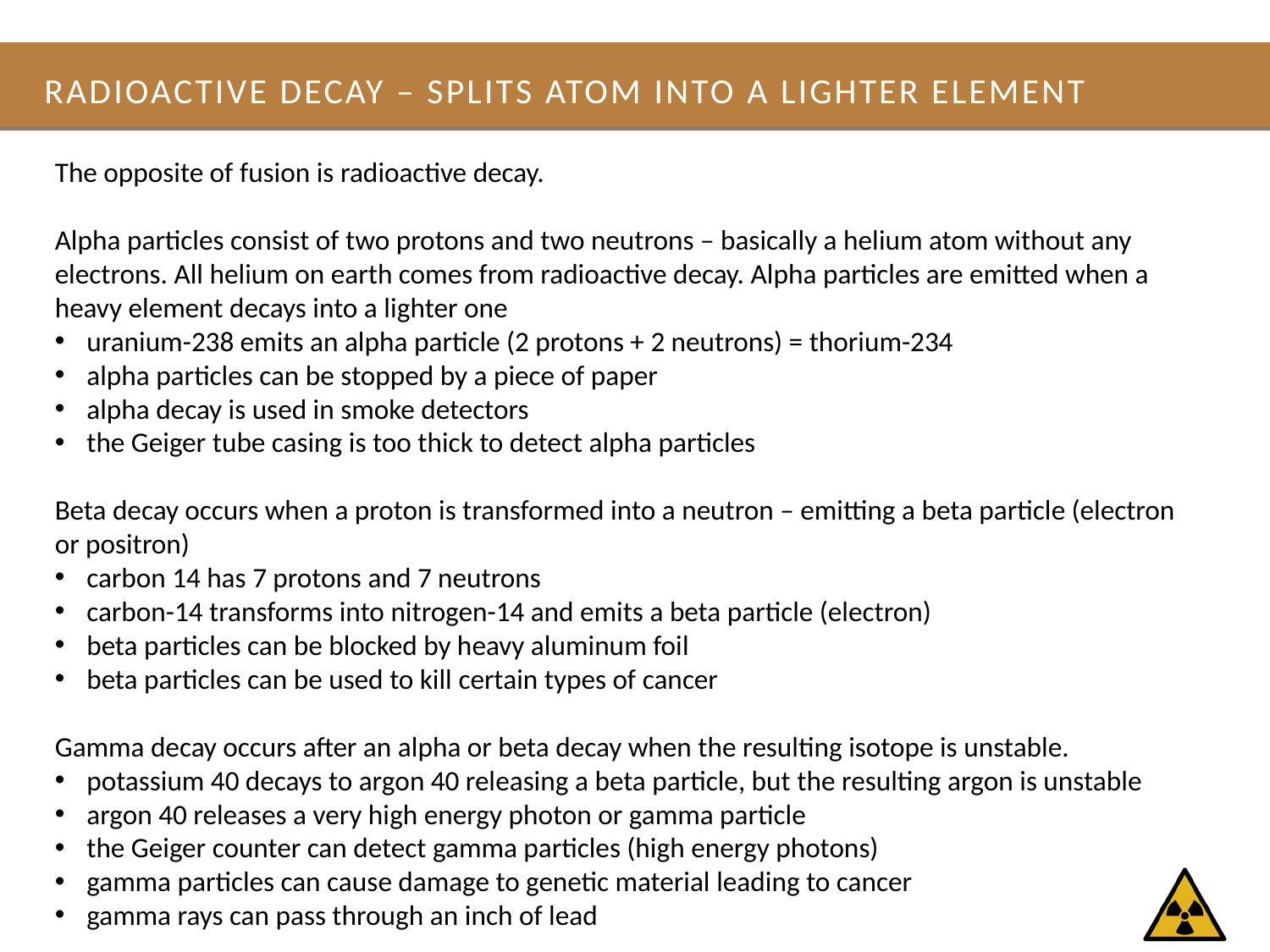

# Radioactive Decay – splits atom into a lighter element
The opposite of fusion is radioactive decay.

Alpha particles consist of two protons and two neutrons – basically a helium atom without any electrons. All helium on earth comes from radioactive decay. Alpha particles are emitted when a heavy element decays into a lighter one
 uranium-238 emits an alpha particle (2 protons + 2 neutrons) = thorium-234
 alpha particles can be stopped by a piece of paper
 alpha decay is used in smoke detectors
 the Geiger tube casing is too thick to detect alpha particles

Beta decay occurs when a proton is transformed into a neutron – emitting a beta particle (electron or positron)
 carbon 14 has 7 protons and 7 neutrons
 carbon-14 transforms into nitrogen-14 and emits a beta particle (electron)
 beta particles can be blocked by heavy aluminum foil
 beta particles can be used to kill certain types of cancer

Gamma decay occurs after an alpha or beta decay when the resulting isotope is unstable.
 potassium 40 decays to argon 40 releasing a beta particle, but the resulting argon is unstable
 argon 40 releases a very high energy photon or gamma particle
 the Geiger counter can detect gamma particles (high energy photons)
 gamma particles can cause damage to genetic material leading to cancer
 gamma rays can pass through an inch of lead